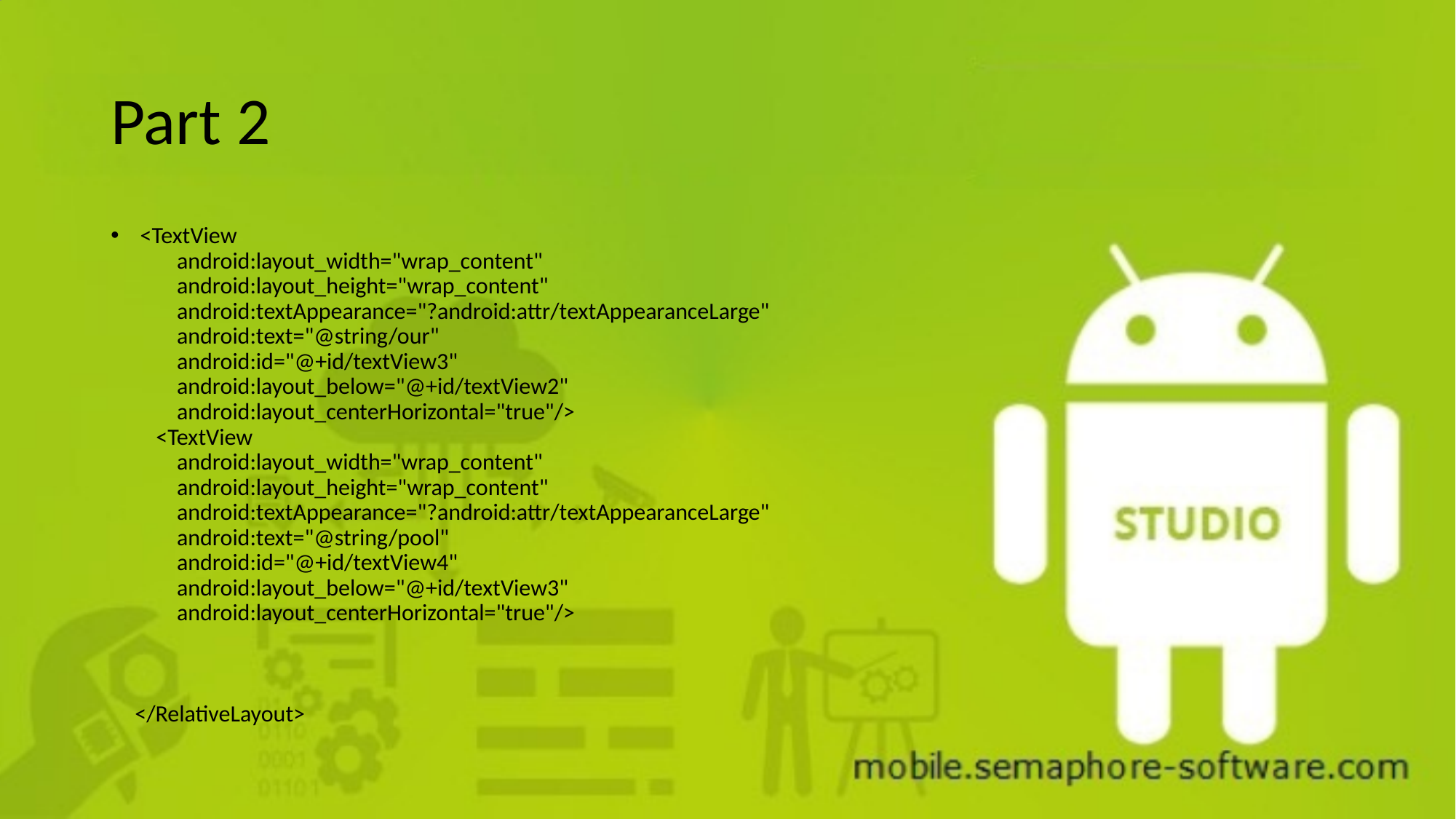

# Part 2
 <TextView
        android:layout_width="wrap_content"
        android:layout_height="wrap_content"
        android:textAppearance="?android:attr/textAppearanceLarge"
        android:text="@string/our"
        android:id="@+id/textView3"
        android:layout_below="@+id/textView2"
        android:layout_centerHorizontal="true"/>
    <TextView
        android:layout_width="wrap_content"
        android:layout_height="wrap_content"
        android:textAppearance="?android:attr/textAppearanceLarge"
        android:text="@string/pool"
        android:id="@+id/textView4"
        android:layout_below="@+id/textView3"
        android:layout_centerHorizontal="true"/>
</RelativeLayout>